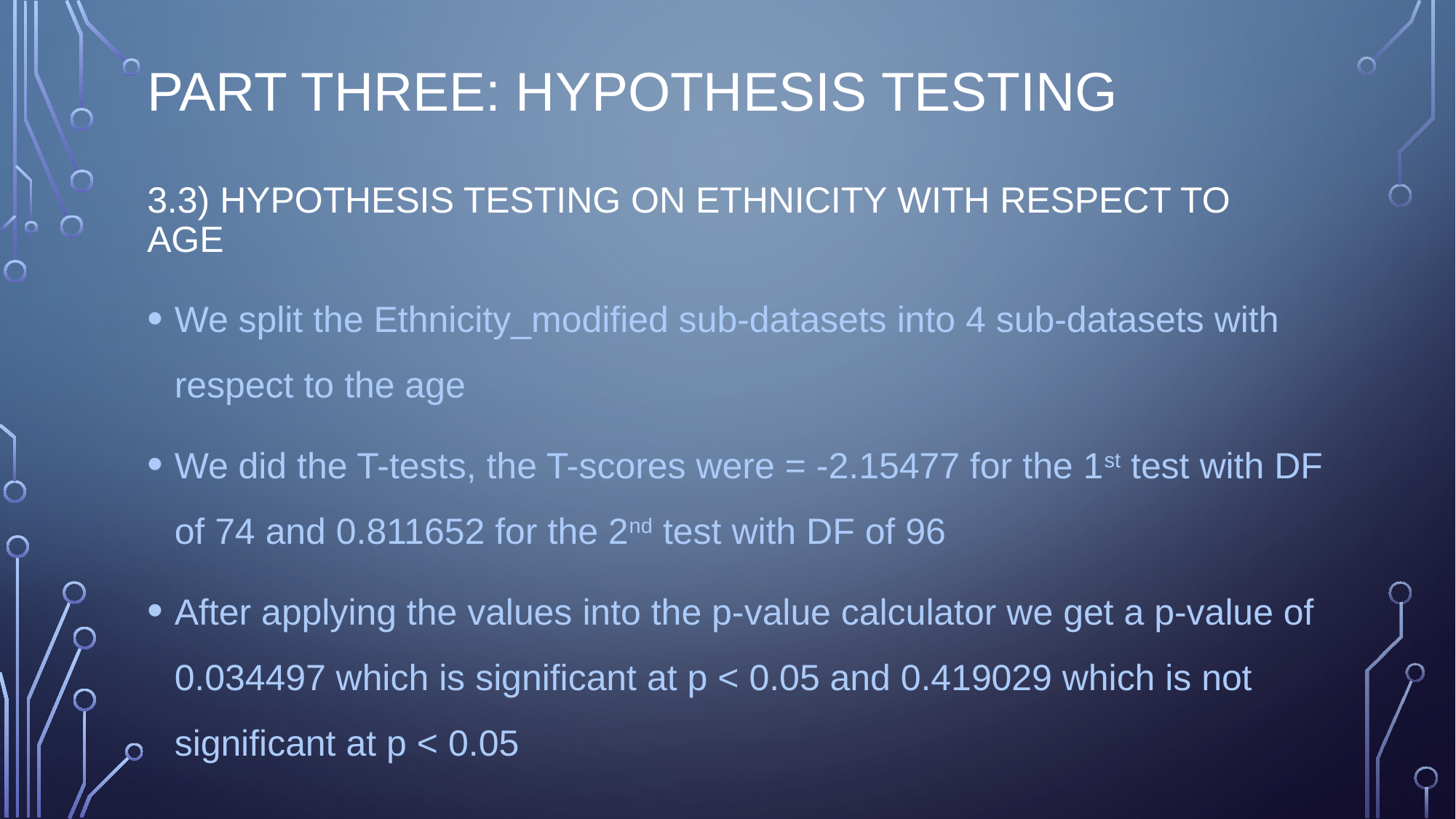

# PART THREE: Hypothesis Testing 3.3) hypothesis testing on Ethnicity with respect to age
We split the Ethnicity_modified sub-datasets into 4 sub-datasets with respect to the age
We did the T-tests, the T-scores were = -2.15477 for the 1st test with DF of 74 and 0.811652 for the 2nd test with DF of 96
After applying the values into the p-value calculator we get a p-value of 0.034497 which is significant at p < 0.05 and 0.419029 which is not significant at p < 0.05